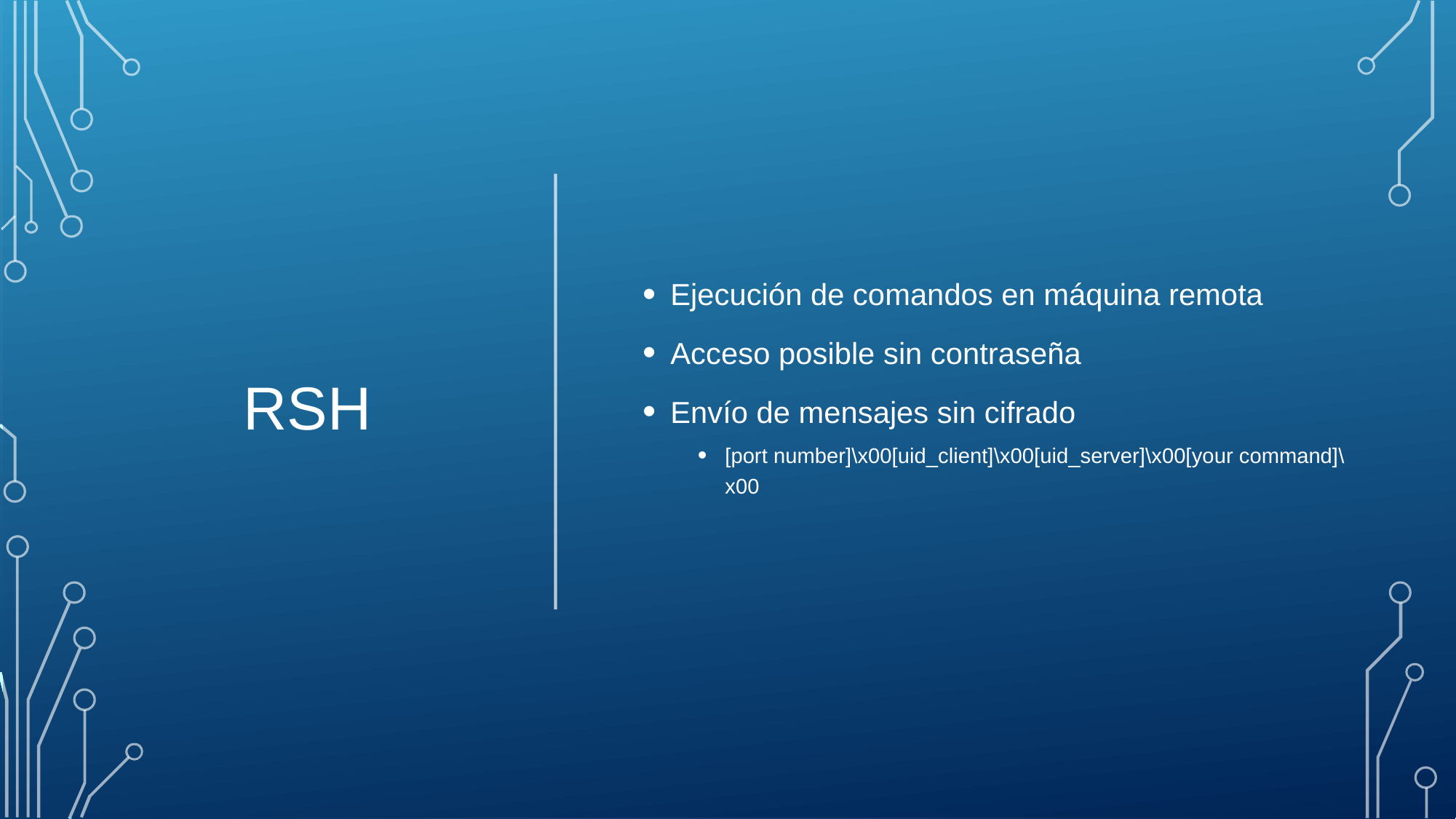

# RSH
Ejecución de comandos en máquina remota
Acceso posible sin contraseña
Envío de mensajes sin cifrado
[port number]\x00[uid_client]\x00[uid_server]\x00[your command]\x00